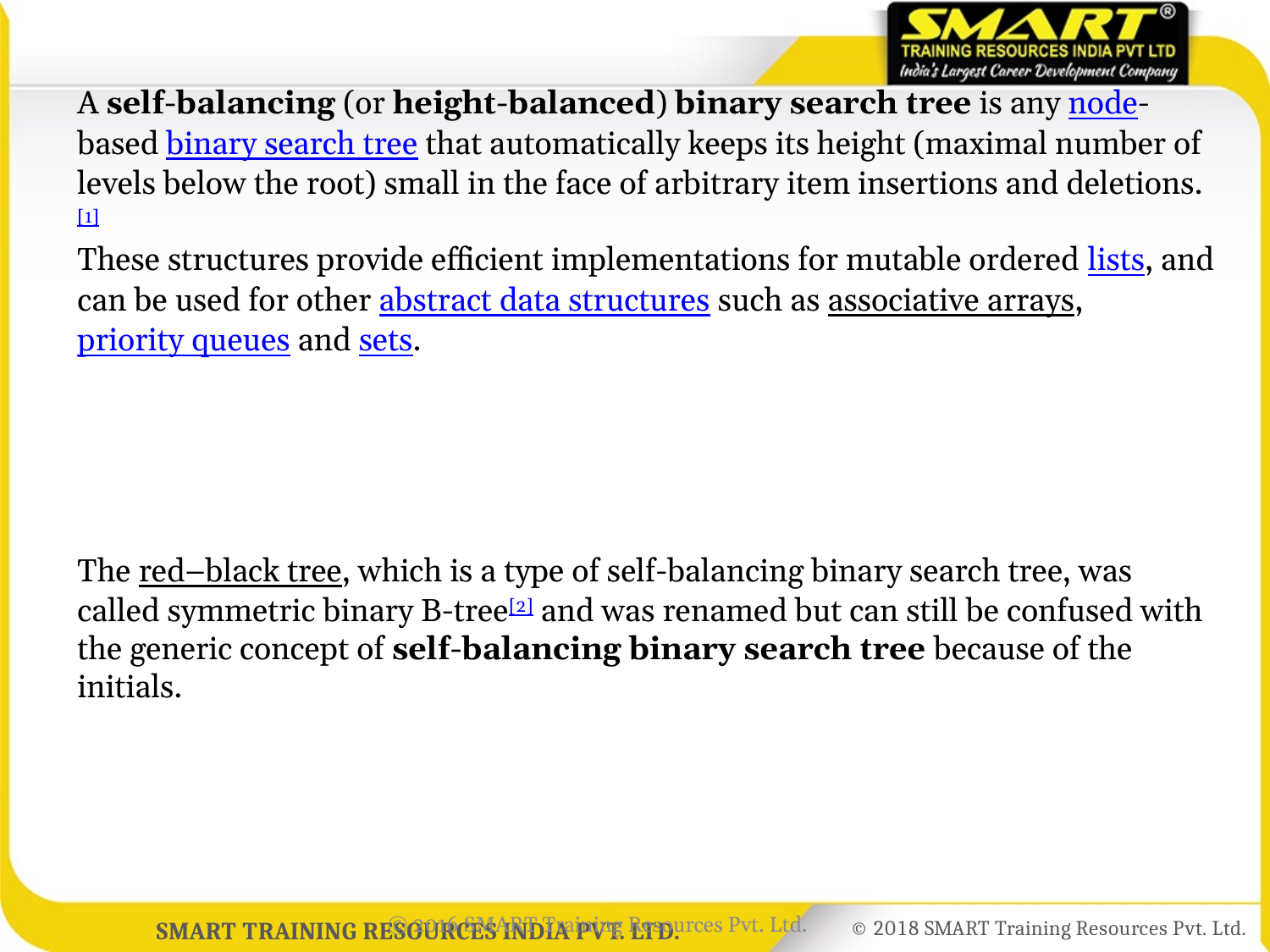

A self-balancing (or height-balanced) binary search tree is any node-based binary search tree that automatically keeps its height (maximal number of levels below the root) small in the face of arbitrary item insertions and deletions.[1]
These structures provide efficient implementations for mutable ordered lists, and can be used for other abstract data structures such as associative arrays, priority queues and sets.

The red–black tree, which is a type of self-balancing binary search tree, was called symmetric binary B-tree[2] and was renamed but can still be confused with the generic concept of self-balancing binary search tree because of the initials.

© 2016 SMART Training Resources Pvt. Ltd.